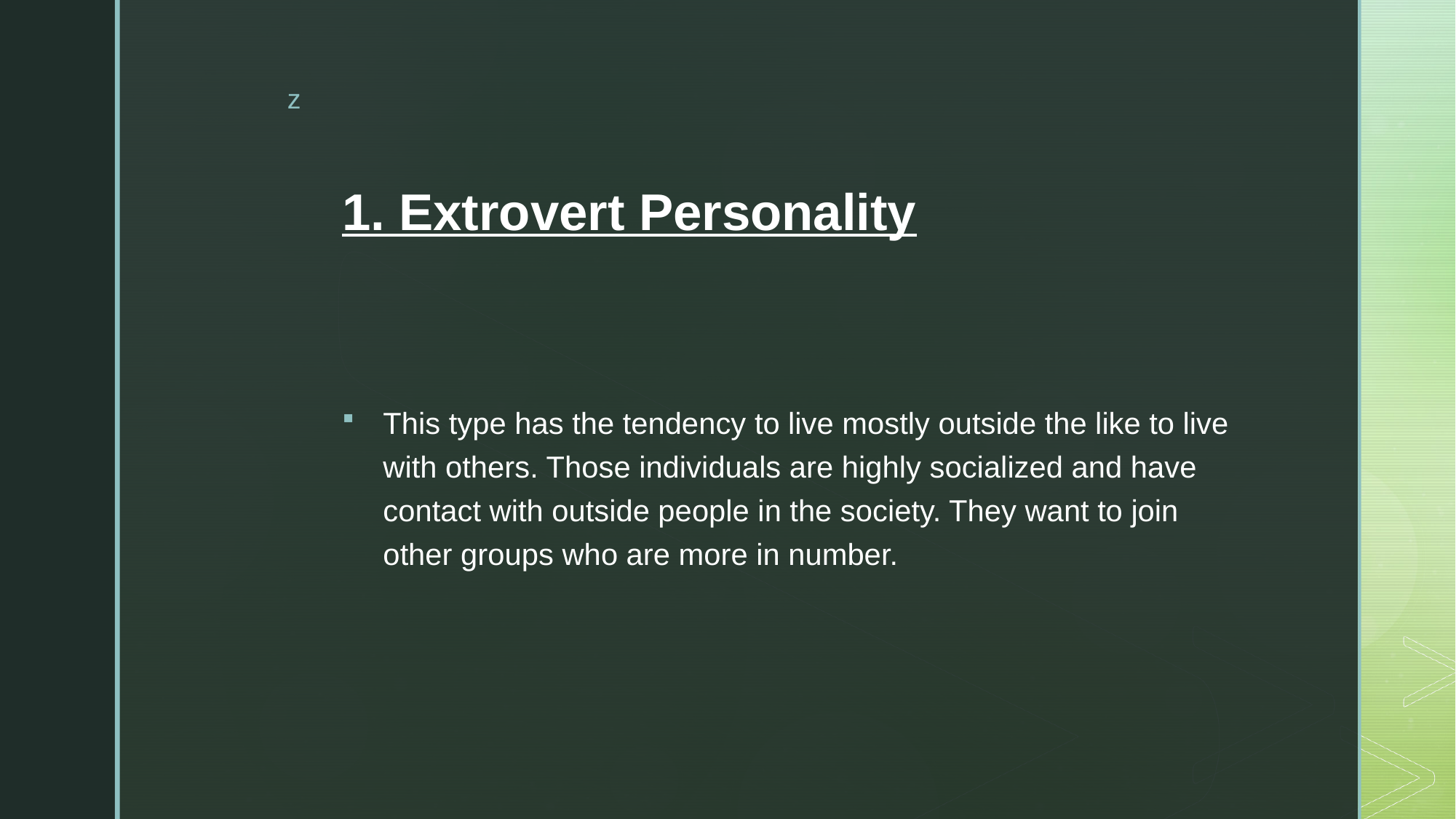

# 1. Extrovert Personality
This type has the tendency to live mostly outside the like to live with others. Those individuals are highly socialized and have contact with outside people in the society. They want to join other groups who are more in number.